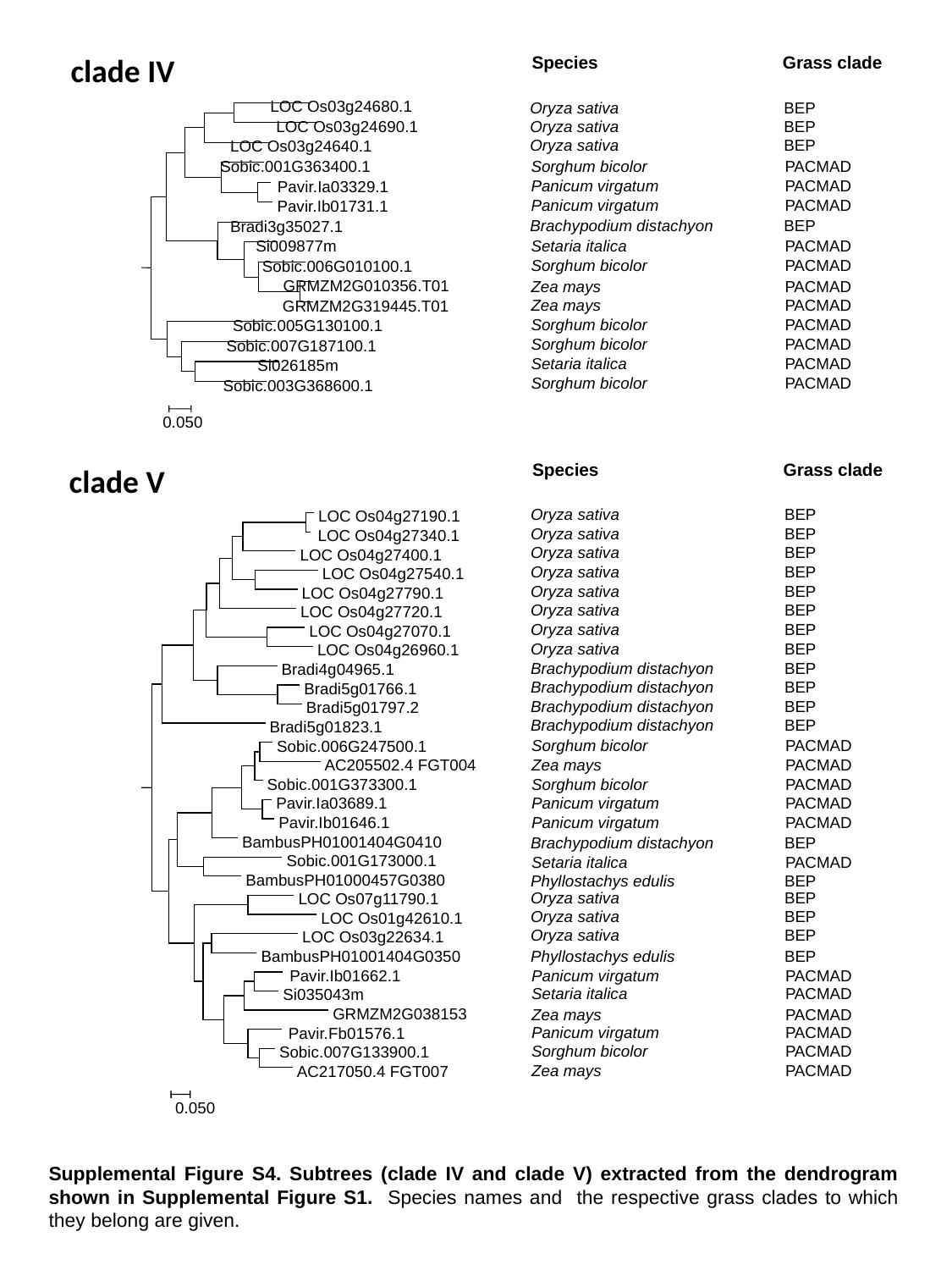

clade IV
Species                                      Grass clade

 LOC Os03g24680.1

 LOC Os03g24690.1

 LOC Os03g24640.1

 Sobic.001G363400.1

 Pavir.Ia03329.1

 Pavir.Ib01731.1

 Bradi3g35027.1

 Si009877m

 Sobic.006G010100.1

 GRMZM2G010356.T01

 GRMZM2G319445.T01
 Sobic.005G130100.1

 Sobic.007G187100.1

 Si026185m

 Sobic.003G368600.1

0.050
Oryza sativa		BEP
Oryza sativa		BEP
Oryza sativa		BEP
Sorghum bicolor		PACMAD
Panicum virgatum	PACMAD
Panicum virgatum	PACMAD
Brachypodium distachyon	BEP
Setaria italica		PACMAD
Sorghum bicolor		PACMAD
Zea mays		PACMAD
Zea mays		PACMAD
Sorghum bicolor		PACMAD
Sorghum bicolor		PACMAD
Setaria italica		PACMAD
Sorghum bicolor		PACMAD
Species                                      Grass clade
clade V

 LOC Os04g27190.1

 LOC Os04g27340.1

 LOC Os04g27400.1

 LOC Os04g27540.1

 LOC Os04g27790.1

 LOC Os04g27720.1

 LOC Os04g27070.1

 LOC Os04g26960.1

 Bradi4g04965.1

 Bradi5g01766.1

 Bradi5g01797.2
 Bradi5g01823.1
 Sobic.006G247500.1

 AC205502.4 FGT004

 Sobic.001G373300.1

 Pavir.Ia03689.1

 Pavir.Ib01646.1

 BambusPH01001404G0410

 Sobic.001G173000.1

 BambusPH01000457G0380
 LOC Os07g11790.1

 LOC Os01g42610.1
 LOC Os03g22634.1

 BambusPH01001404G0350
 Pavir.Ib01662.1

 Si035043m

 GRMZM2G038153

 Pavir.Fb01576.1

 Sobic.007G133900.1

 AC217050.4 FGT007

0.050
Oryza sativa		BEP
Oryza sativa		BEP
Oryza sativa		BEP
Oryza sativa		BEP
Oryza sativa		BEP
Oryza sativa		BEP
Oryza sativa		BEP
Oryza sativa		BEP
Brachypodium distachyon	BEP
Brachypodium distachyon	BEP
Brachypodium distachyon	BEP
Brachypodium distachyon	BEP
Sorghum bicolor		PACMAD
Zea mays		PACMAD
Sorghum bicolor		PACMAD
Panicum virgatum	PACMAD
Panicum virgatum	PACMAD
Brachypodium distachyon	BEP
Setaria italica		PACMAD
Phyllostachys edulis	BEP
Oryza sativa		BEP
Oryza sativa		BEP
Oryza sativa		BEP
Phyllostachys edulis	BEP
Panicum virgatum	PACMAD
Setaria italica		PACMAD
Zea mays		PACMAD
Panicum virgatum	PACMAD
Sorghum bicolor		PACMAD
Zea mays		PACMAD
Supplemental Figure S4. Subtrees (clade IV and clade V) extracted from the dendrogram shown in Supplemental Figure S1.  Species names and  the respective grass clades to which they belong are given.